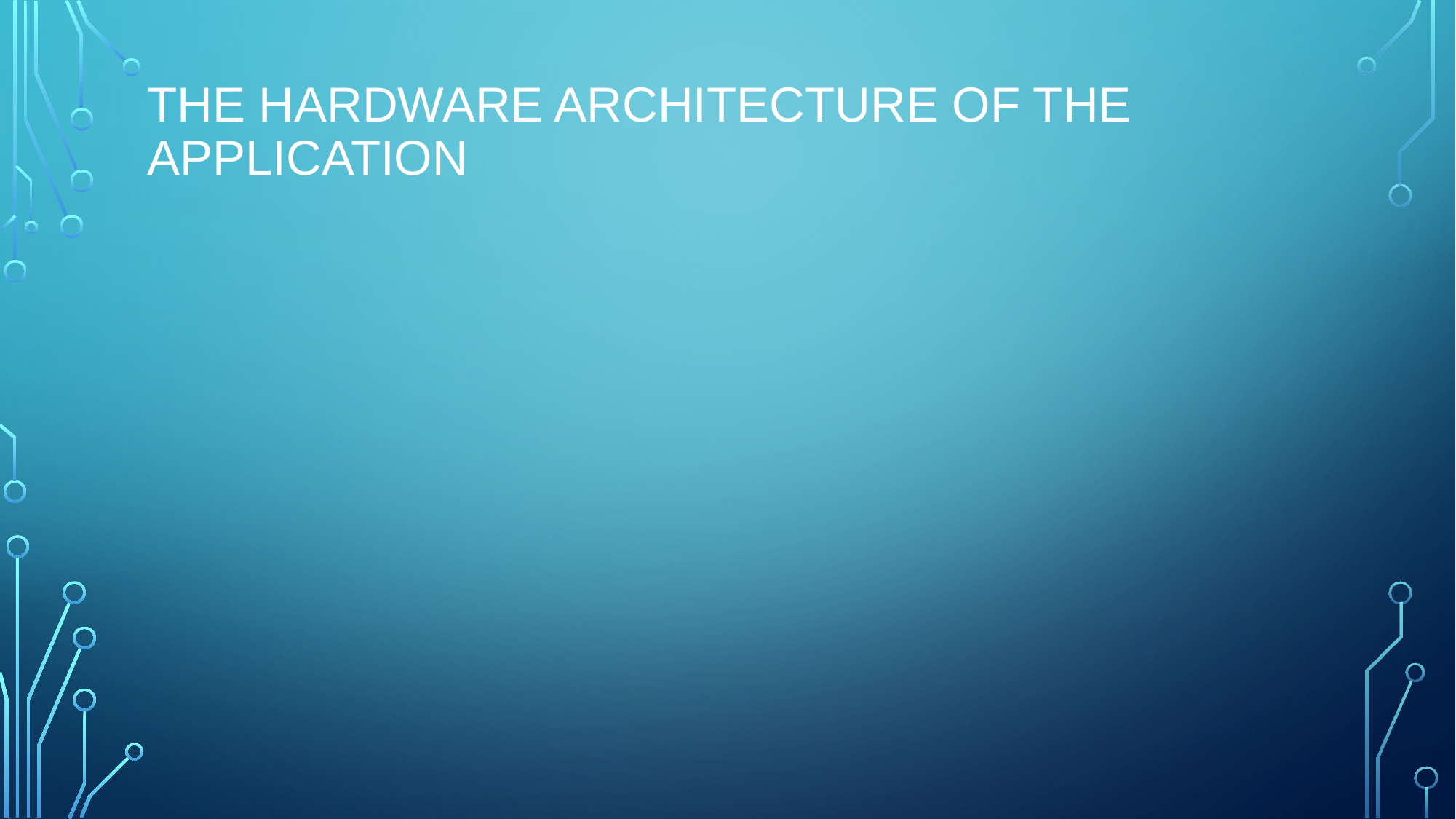

# The hardware architecture of the application